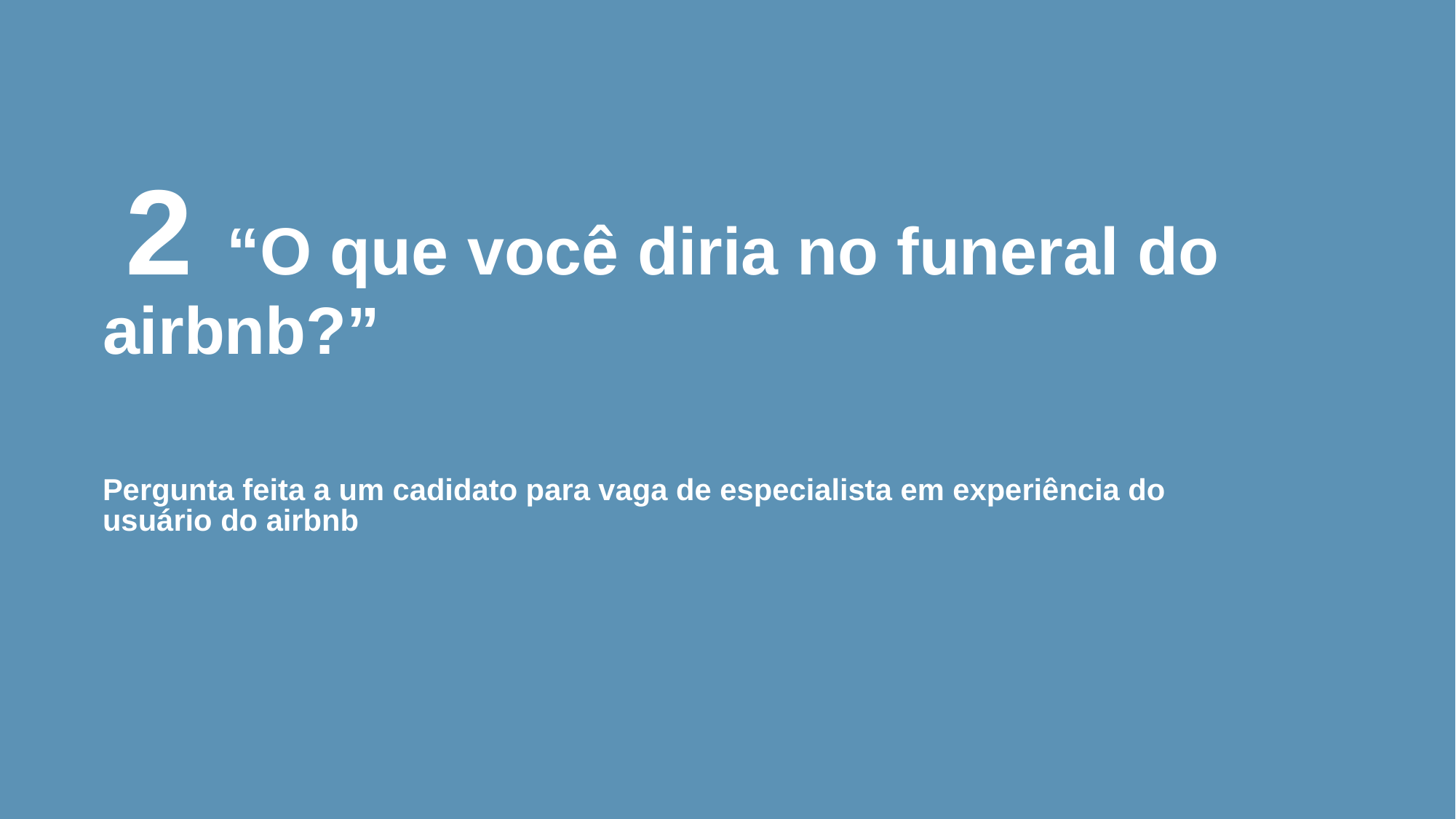

2 “O que você diria no funeral do airbnb?”

Pergunta feita a um cadidato para vaga de especialista em experiência do usuário do airbnb